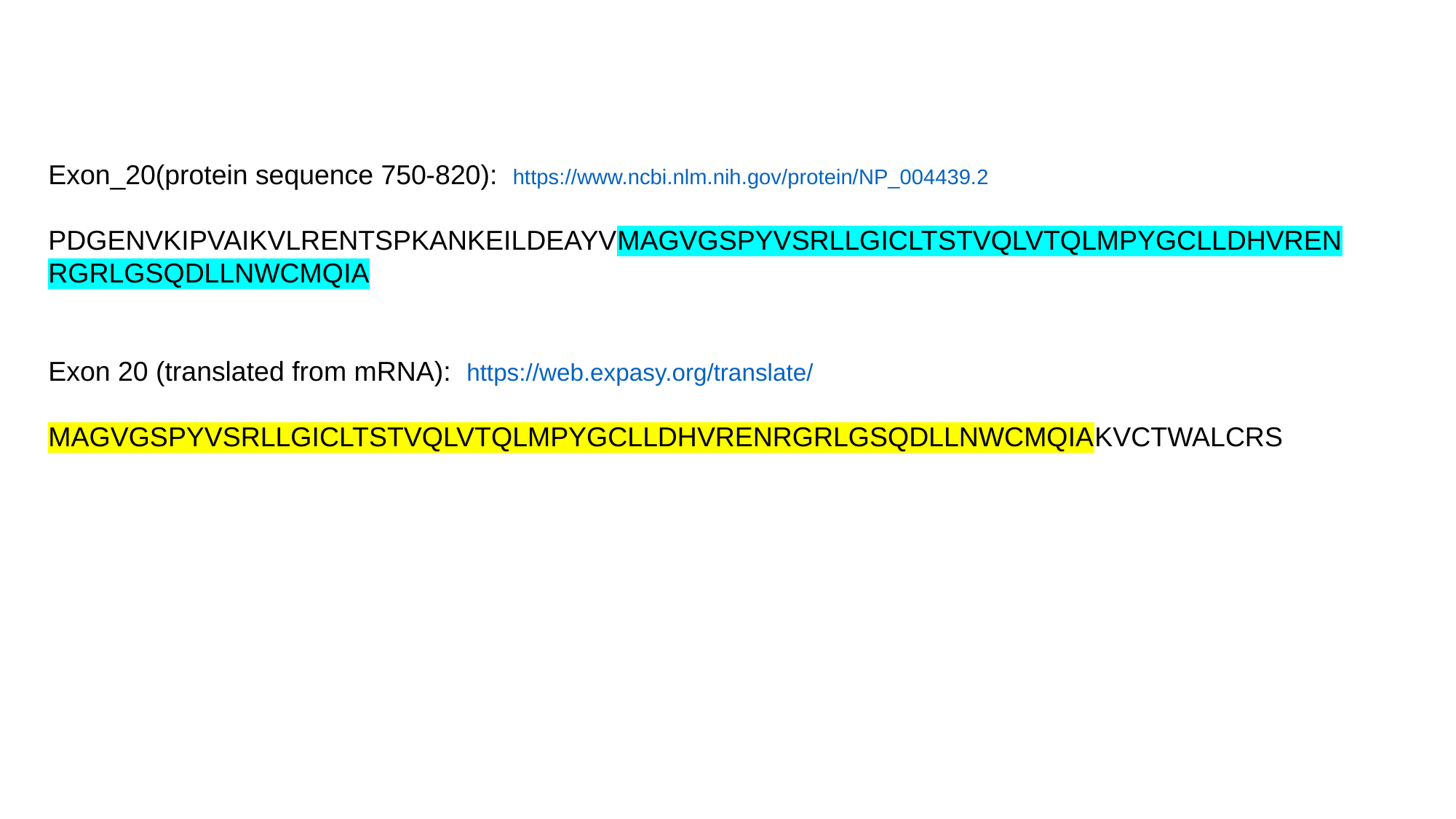

Exon_20(protein sequence 750-820):  https://www.ncbi.nlm.nih.gov/protein/NP_004439.2

PDGENVKIPVAIKVLRENTSPKANKEILDEAYVMAGVGSPYVSRLLGICLTSTVQLVTQLMPYGCLLDHVRENRGRLGSQDLLNWCMQIA

Exon 20 (translated from mRNA):  https://web.expasy.org/translate/

MAGVGSPYVSRLLGICLTSTVQLVTQLMPYGCLLDHVRENRGRLGSQDLLNWCMQIAKVCTWALCRS